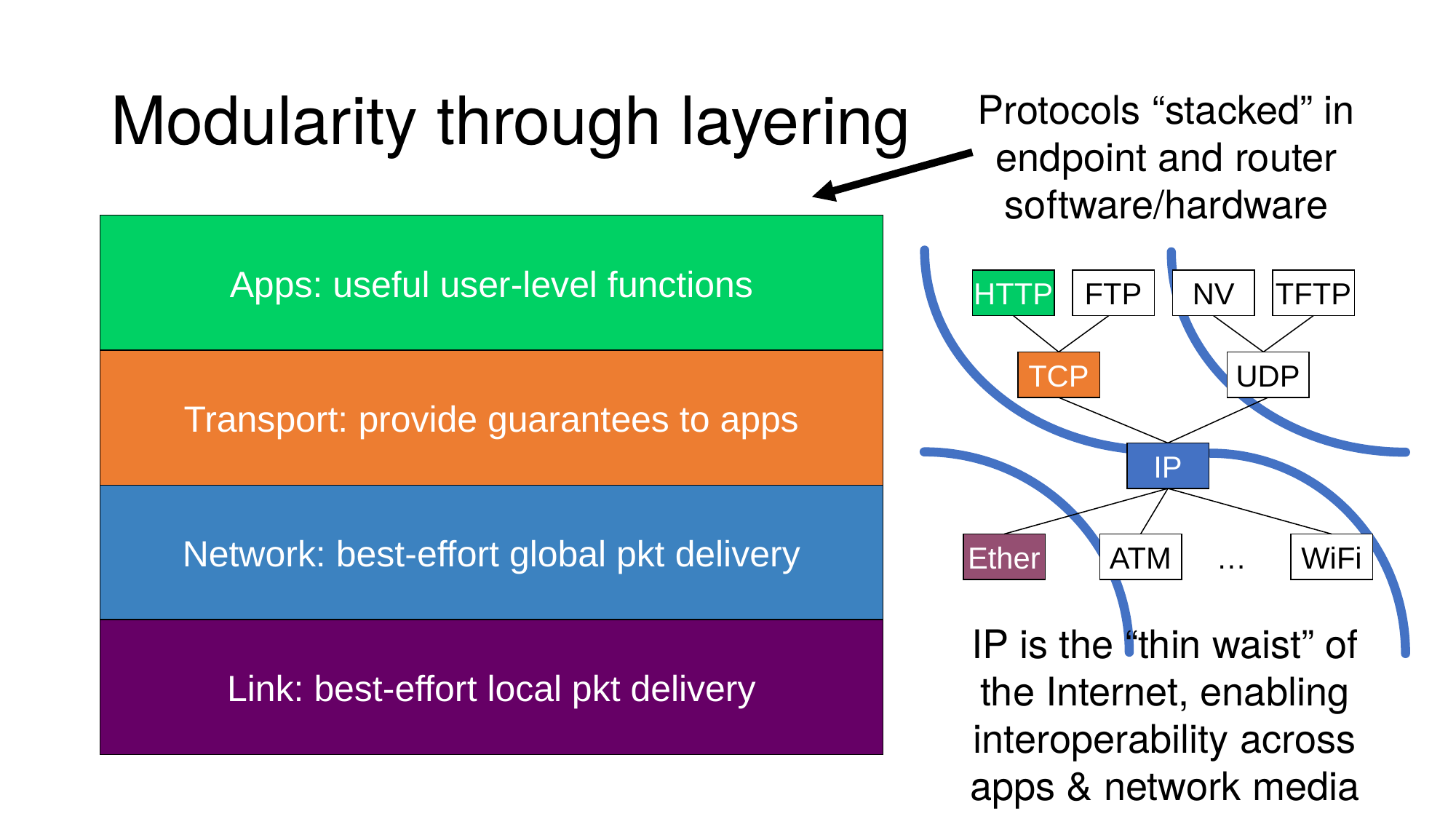

# Modularity through layering
Protocols “stacked” in endpoint and router software/hardware
Apps: useful user-level functions

HTTP
FTP
NV
TFTP
TCP
UDP
IP

Ether
ATM
…
WiFi
Transport: provide guarantees to apps
Network: best-effort global pkt delivery
IP is the “thin waist” of the Internet, enabling
interoperability across apps & network media
Link: best-effort local pkt delivery